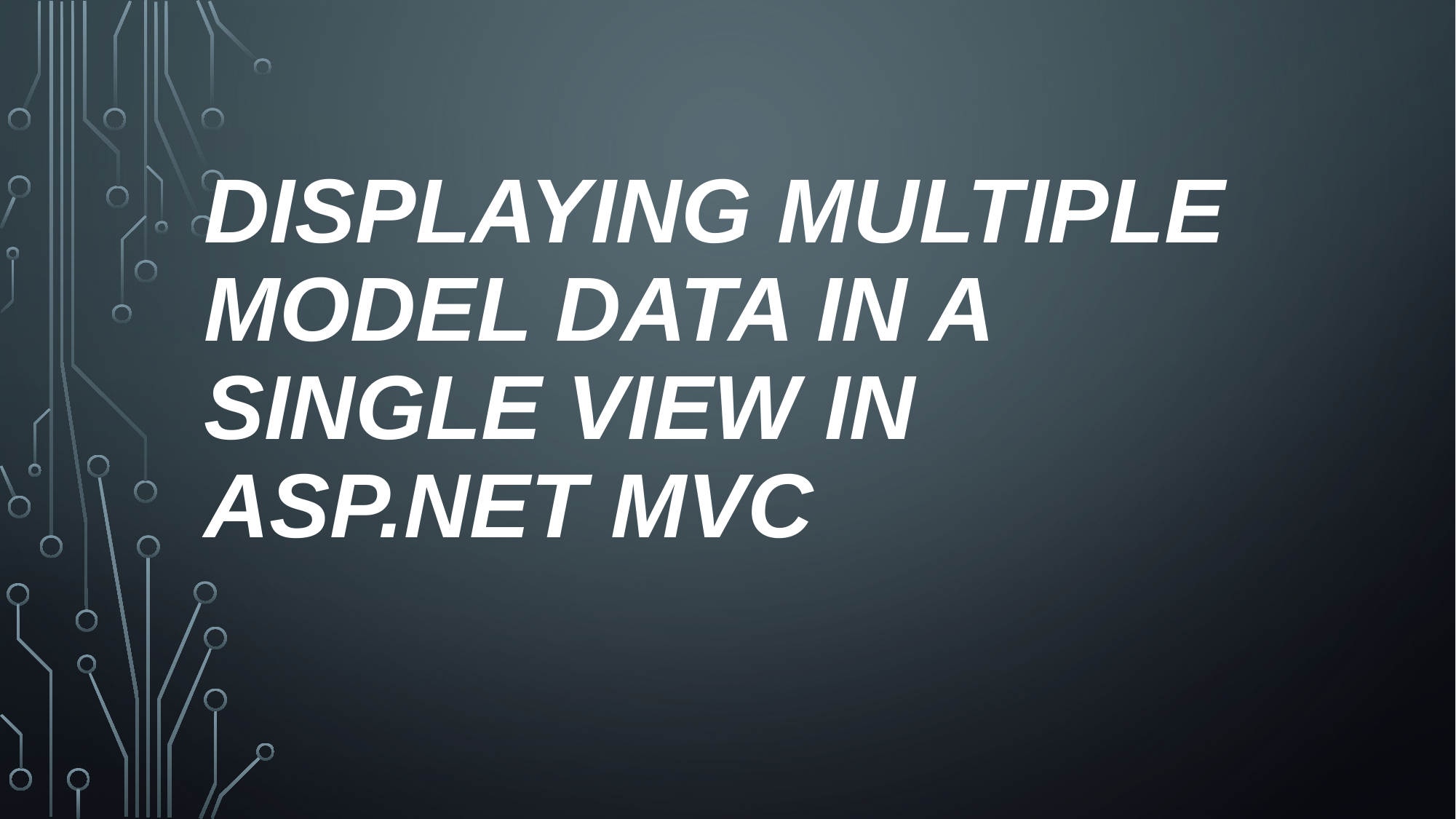

# DISPLAYING MULTIPLE MODEL DATA IN A SINGLE VIEW IN ASP.NET MVC